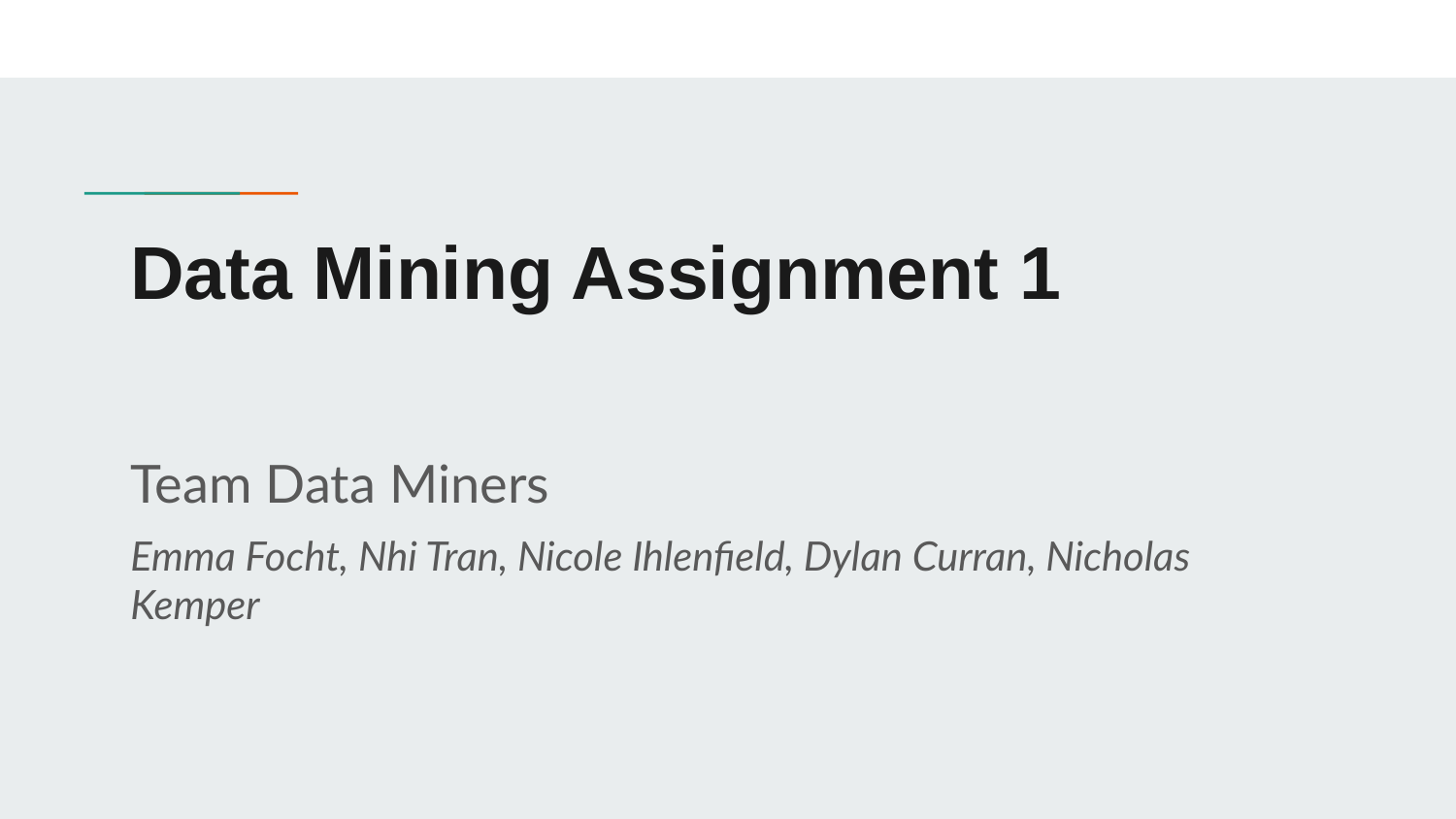

# Data Mining Assignment 1
Team Data Miners

Emma Focht, Nhi Tran, Nicole Ihlenfield, Dylan Curran, Nicholas Kemper